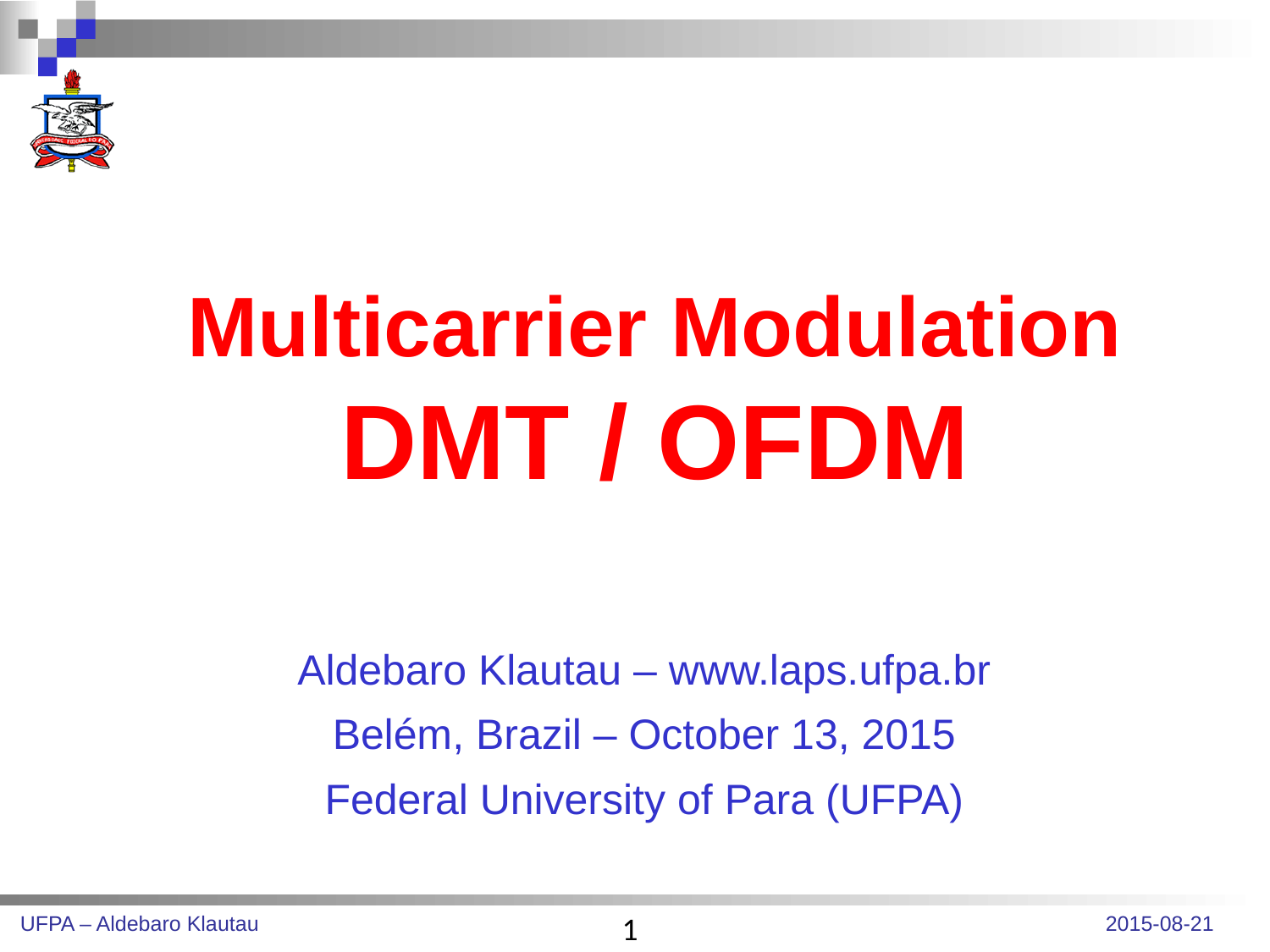

Multicarrier Modulation
DMT / OFDM

Aldebaro Klautau – www.laps.ufpa.br
Belém, Brazil – October 13, 2015
Federal University of Para (UFPA)